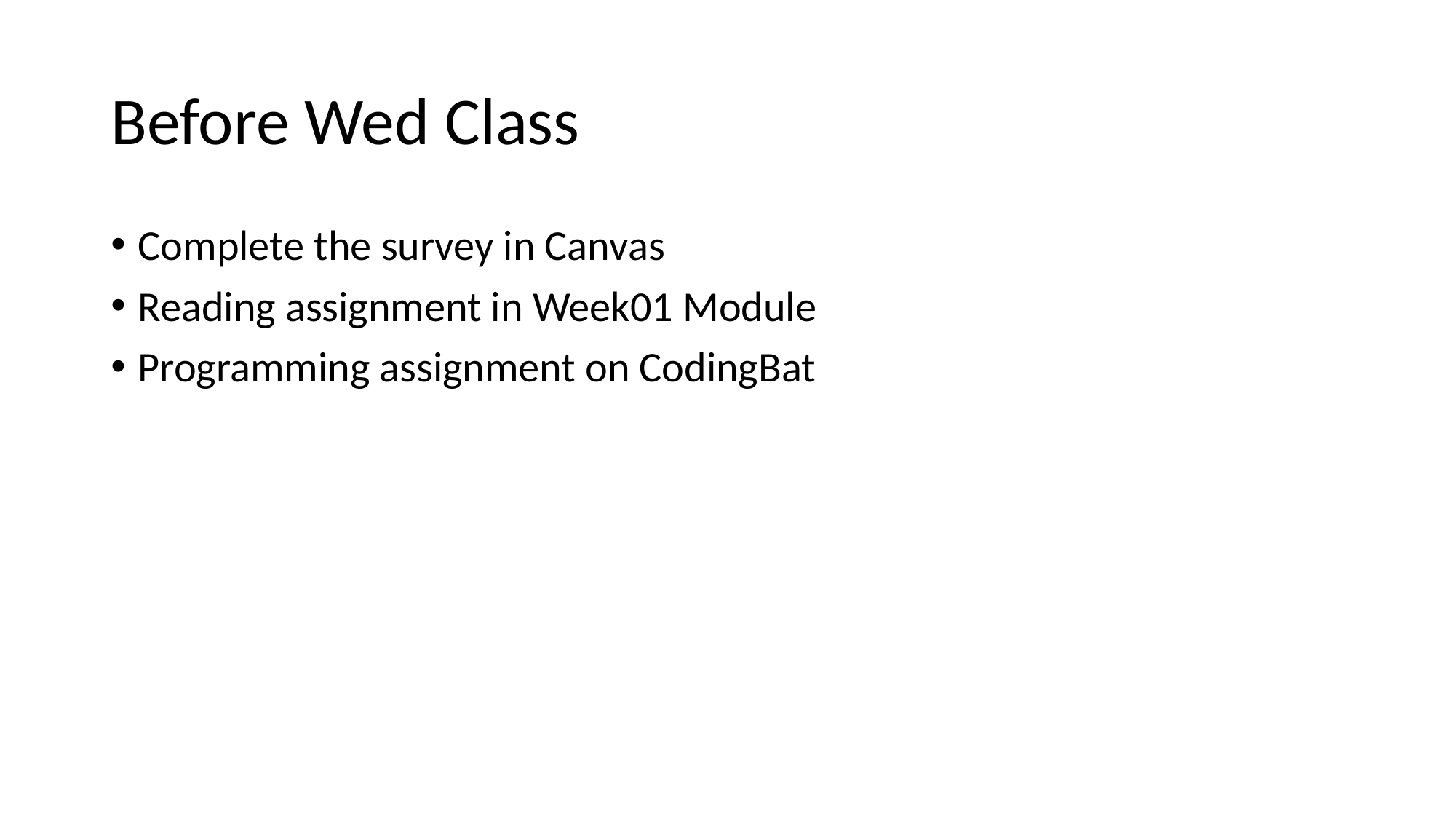

# Before Wed Class
Complete the survey in Canvas
Reading assignment in Week01 Module
Programming assignment on CodingBat